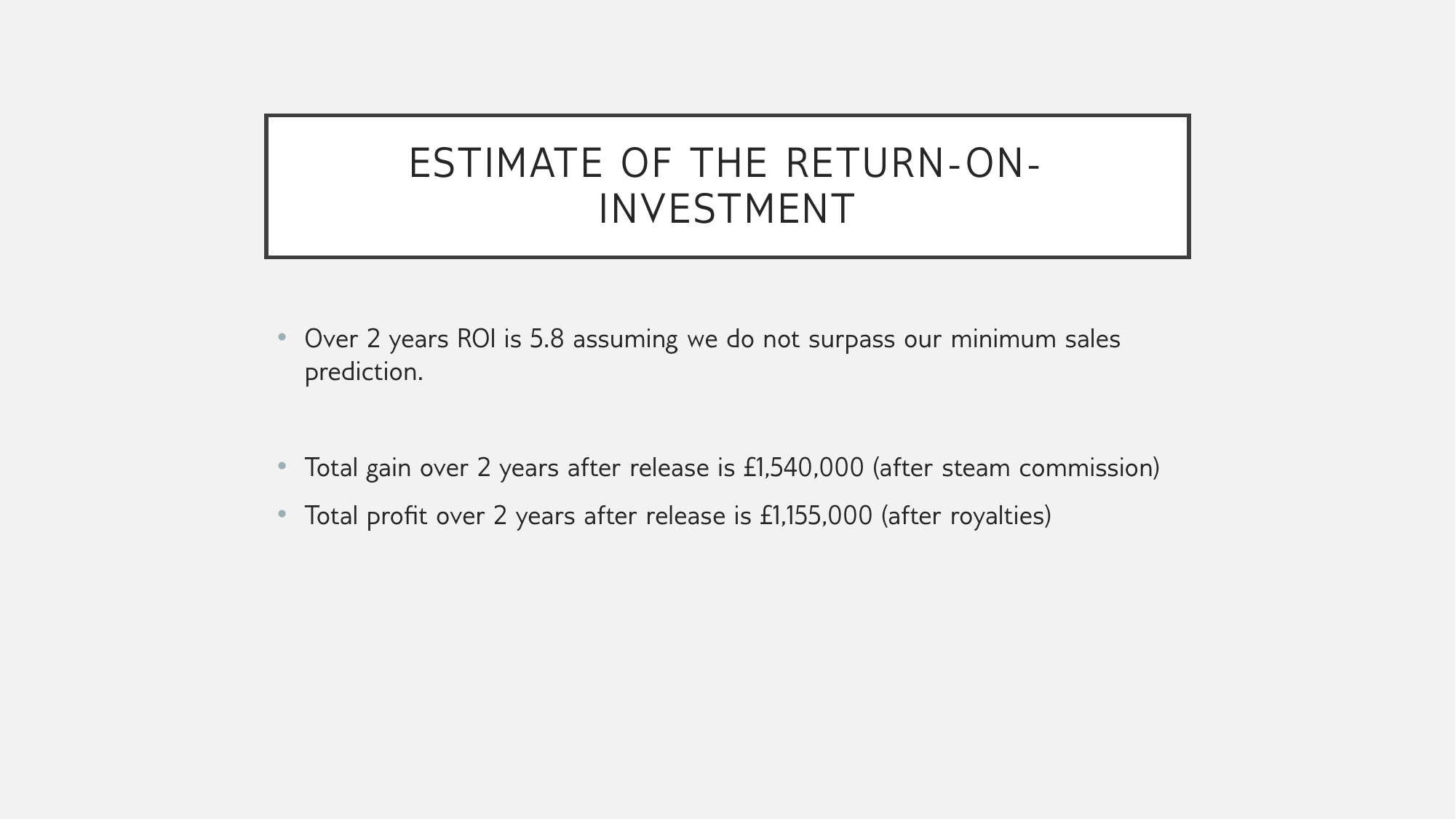

# Estimate of the Return-on-Investment
Over 2 years ROI is 5.8 assuming we do not surpass our minimum sales prediction.

Total gain over 2 years after release is £1,540,000 (after steam commission)
Total profit over 2 years after release is £1,155,000 (after royalties)